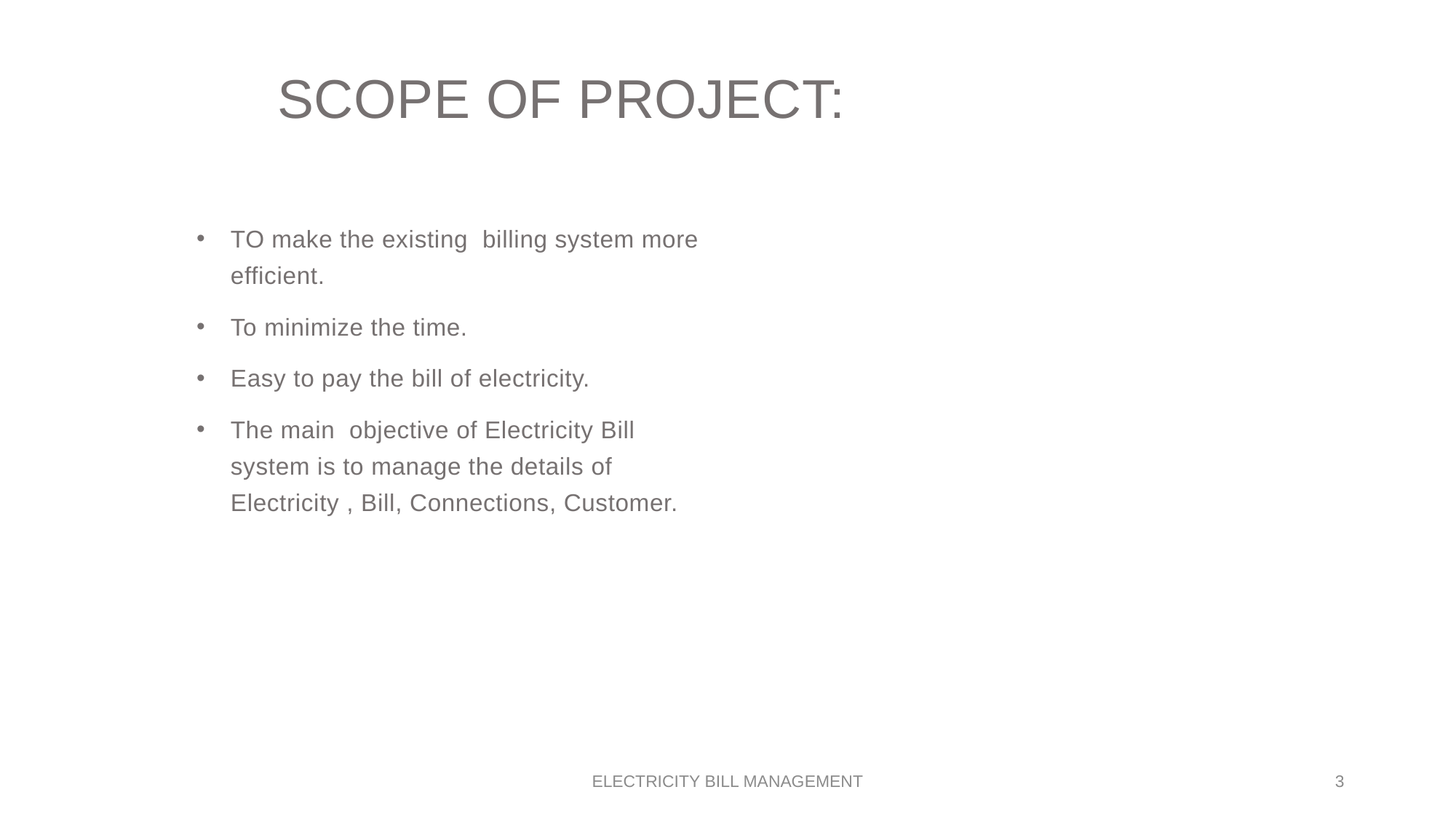

# SCOPE OF PROJECT:
TO make the existing  billing system more efficient.
To minimize the time.
Easy to pay the bill of electricity.
The main  objective of Electricity Bill system is to manage the details of Electricity , Bill, Connections, Customer.
ELECTRICITY BILL MANAGEMENT
3